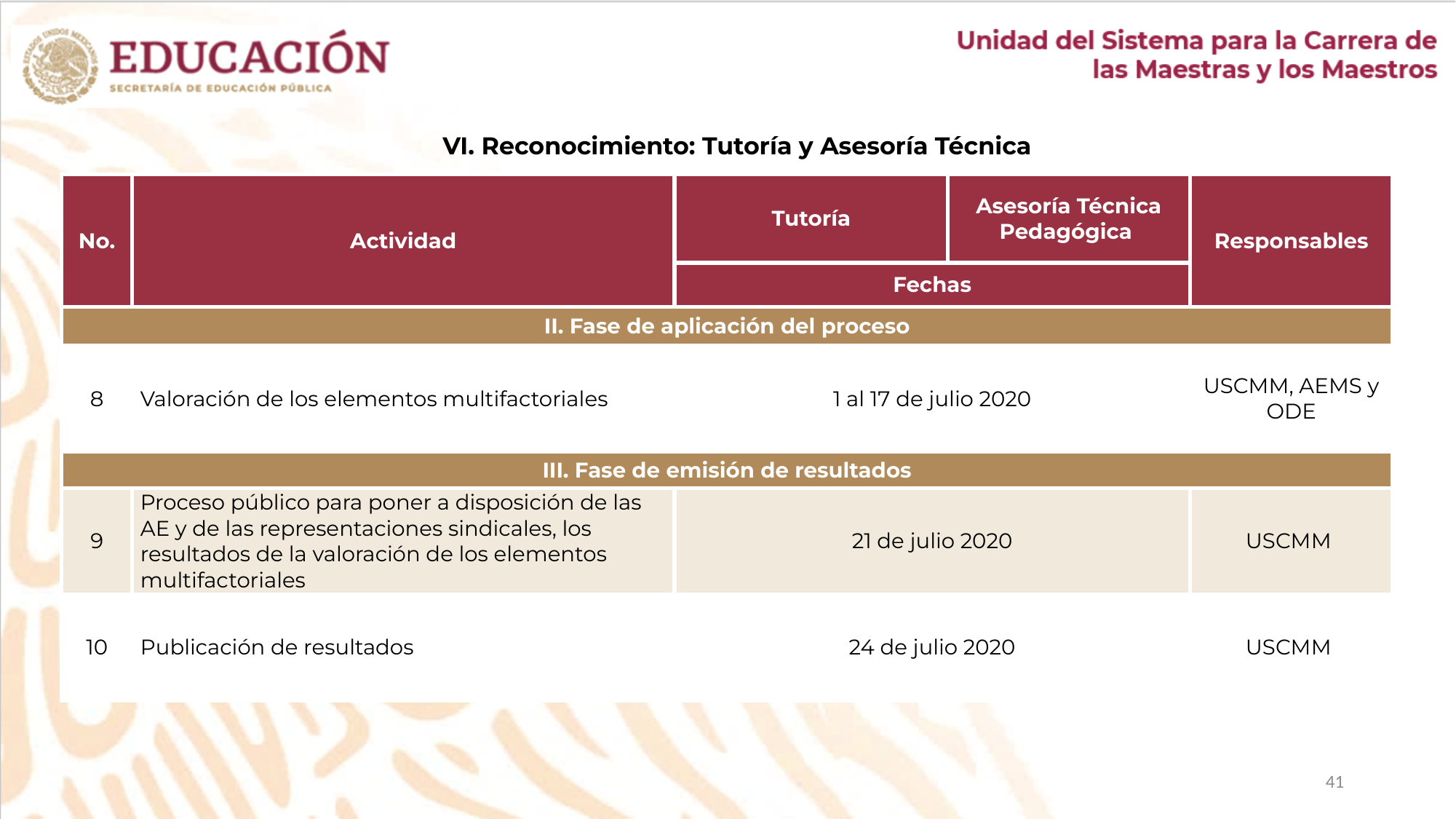

VI. Reconocimiento: Tutoría y Asesoría Técnica
| No. | Actividad | Tutoría | Asesoría Técnica Pedagógica | Responsables |
| --- | --- | --- | --- | --- |
|  |  | Fechas |  |  |
| II. Fase de aplicación del proceso |  |  |  |  |
| 8 | Valoración de los elementos multifactoriales | 1 al 17 de julio 2020 |  | USCMM, AEMS y ODE |
| III. Fase de emisión de resultados |  |  |  |  |
| 9 | Proceso público para poner a disposición de las AE y de las representaciones sindicales, los resultados de la valoración de los elementos multifactoriales | 21 de julio 2020 |  | USCMM |
| 10 | Publicación de resultados | 24 de julio 2020 |  | USCMM |
41